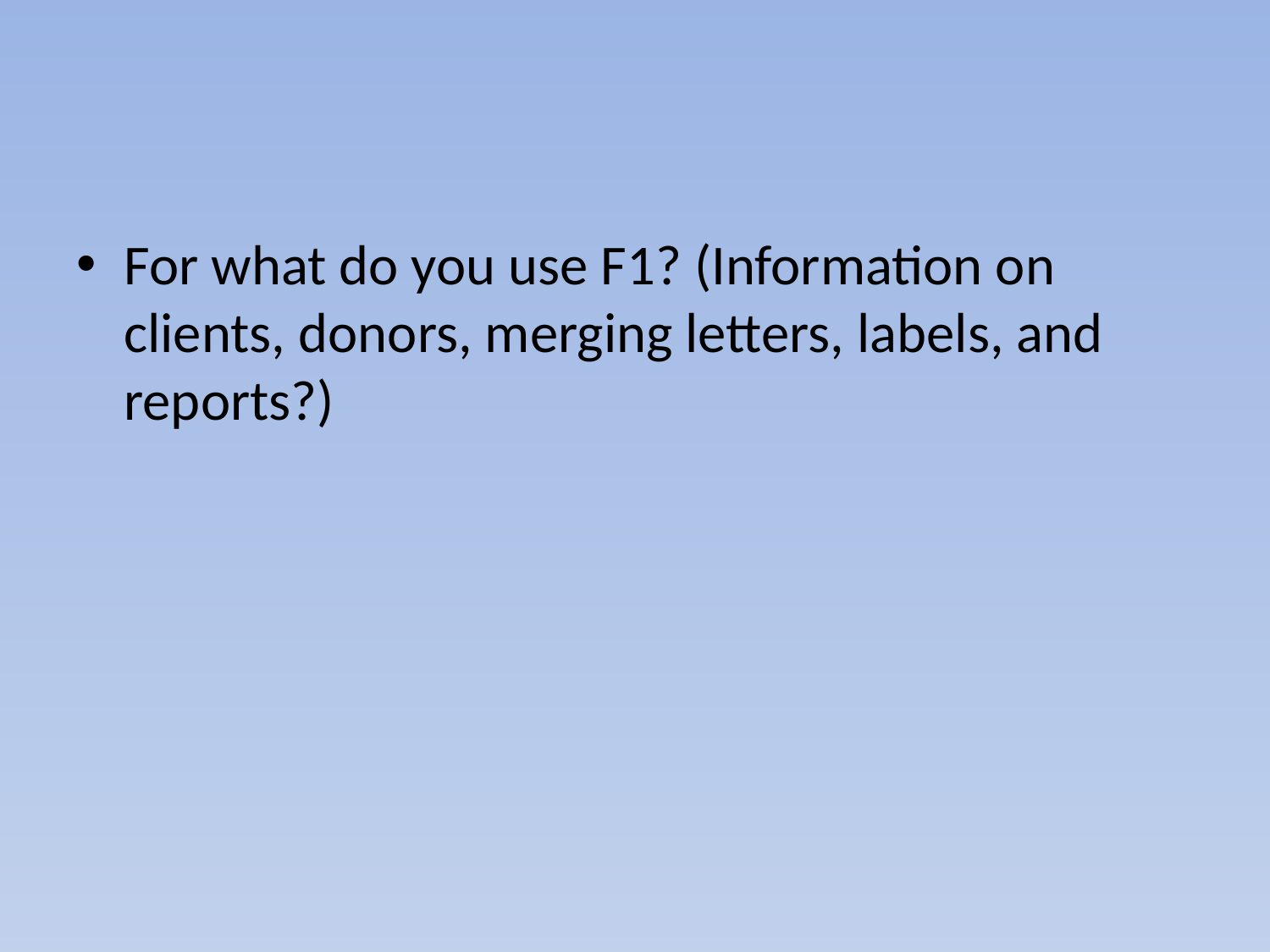

#
For what do you use F1? (Information on clients, donors, merging letters, labels, and reports?)